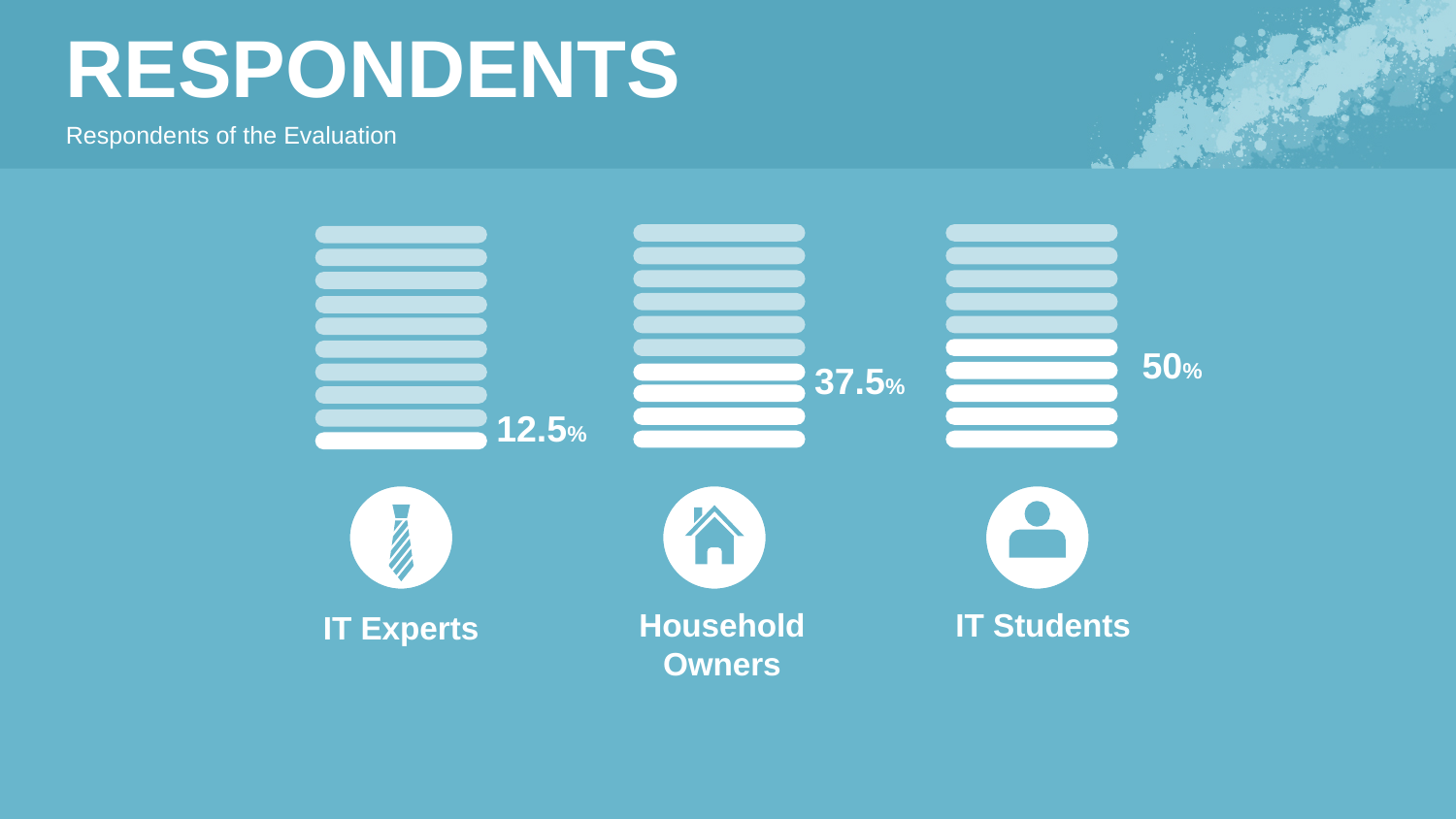

RESPONDENTS
Respondents of the Evaluation

50%

37.5%

12.5%

Household Owners
IT Students
IT Experts